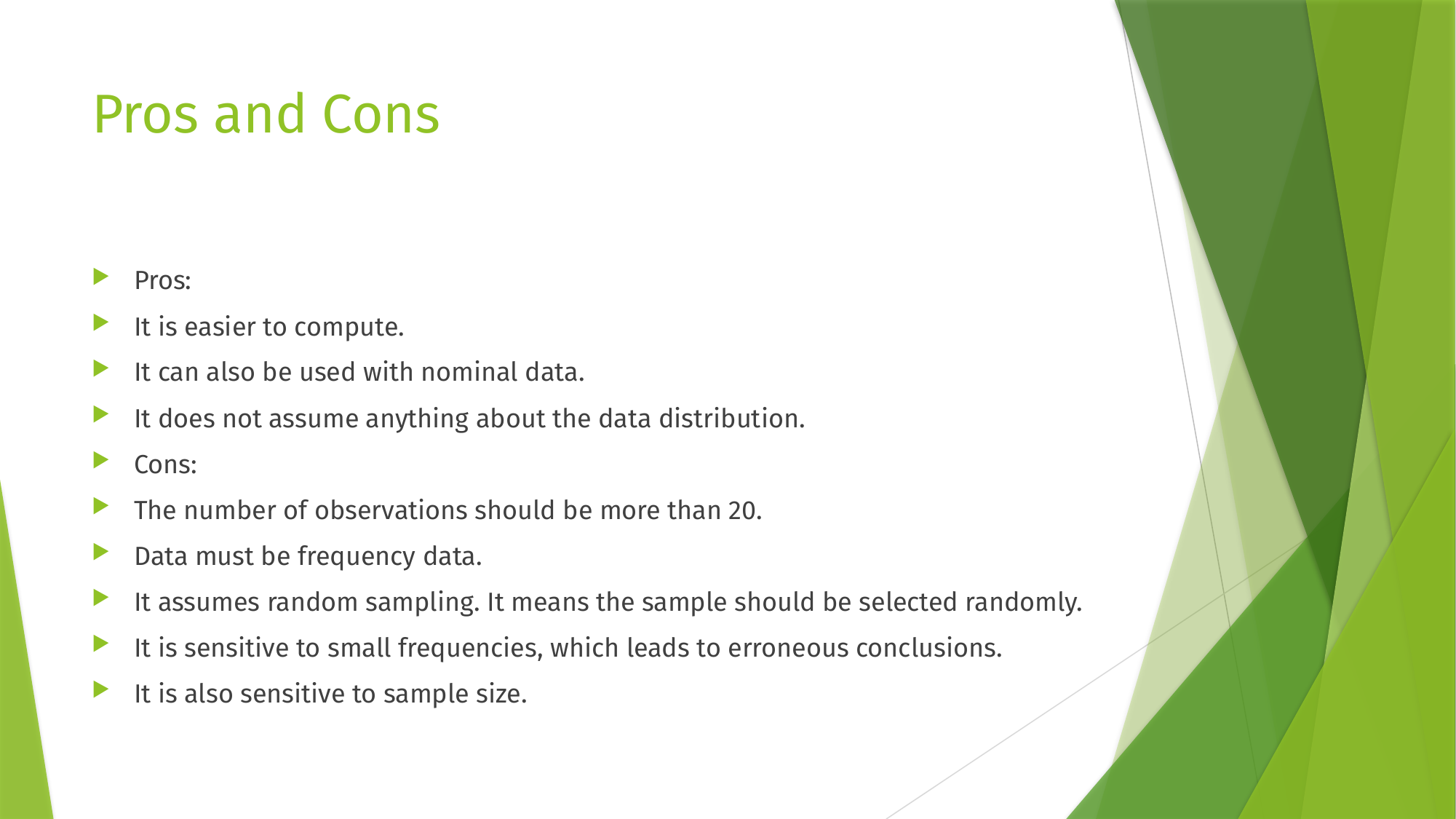

# Pros and Cons
Pros:
It is easier to compute.
It can also be used with nominal data.
It does not assume anything about the data distribution.
Cons:
The number of observations should be more than 20.
Data must be frequency data.
It assumes random sampling. It means the sample should be selected randomly.
It is sensitive to small frequencies, which leads to erroneous conclusions.
It is also sensitive to sample size.